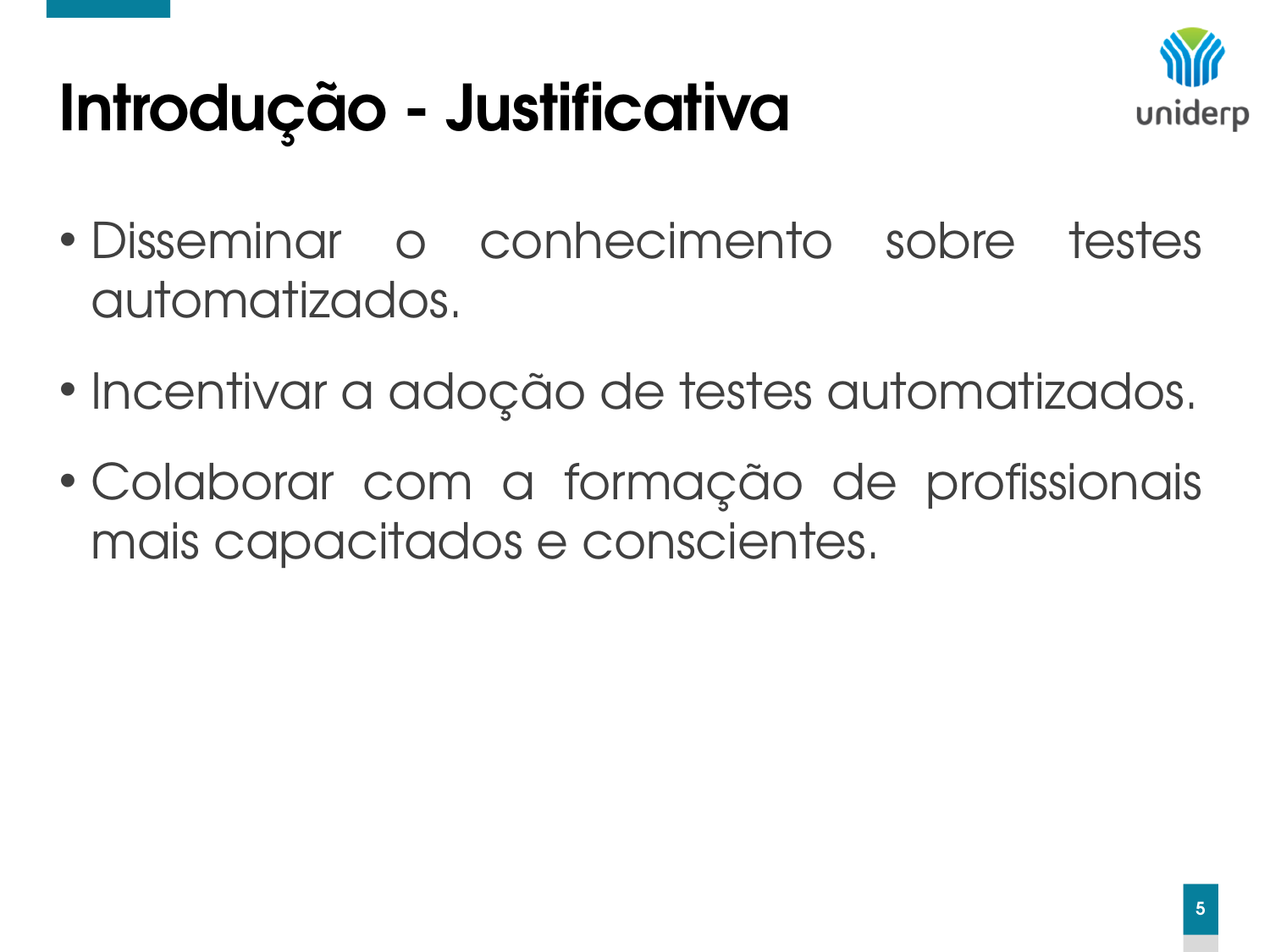

# Introdução - Justificativa
Disseminar o conhecimento sobre testes automatizados.
Incentivar a adoção de testes automatizados.
Colaborar com a formação de profissionais mais capacitados e conscientes.